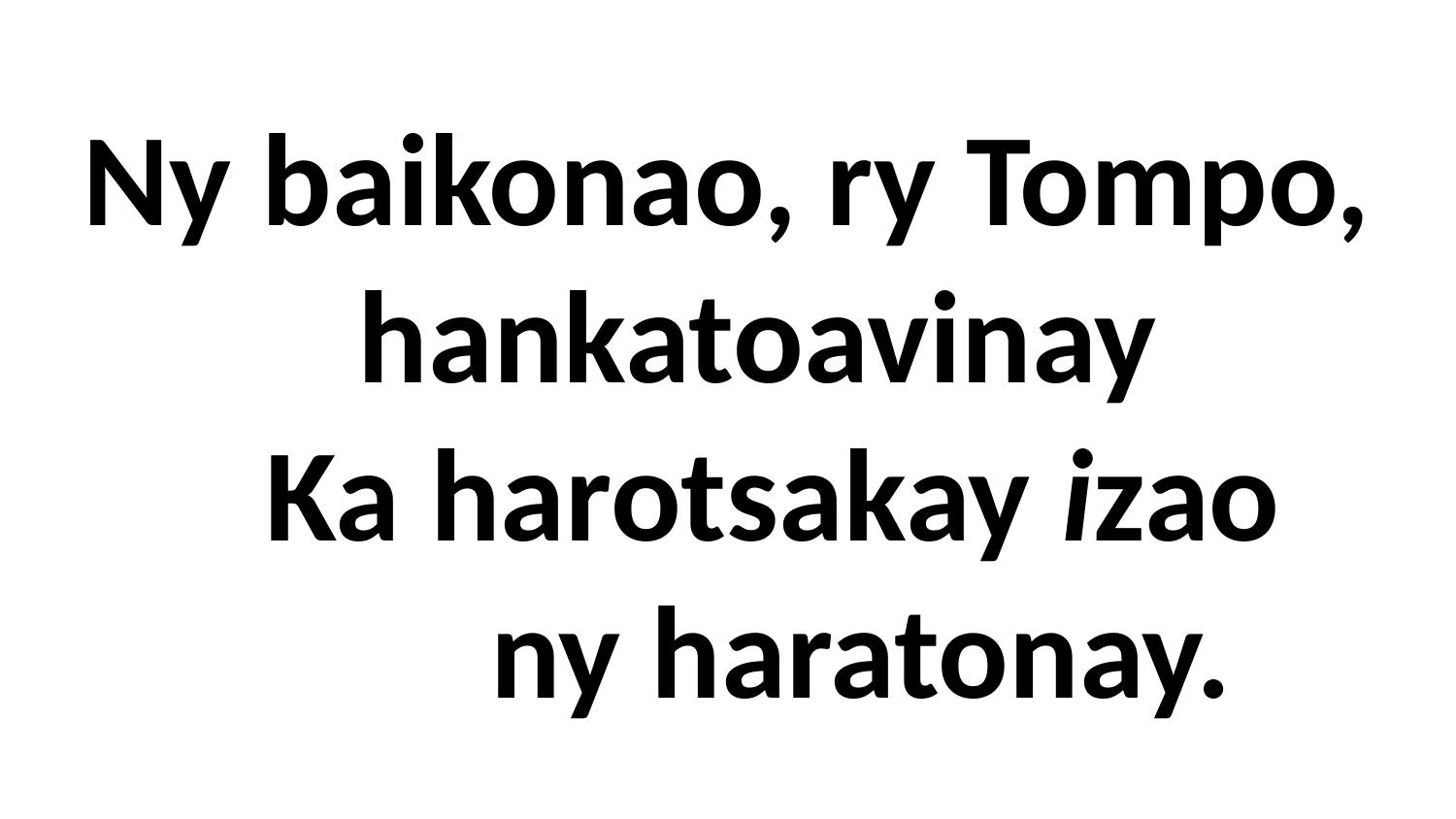

# Ny baikonao, ry Tompo, hankatoavinay Ka harotsakay izao ny haratonay.